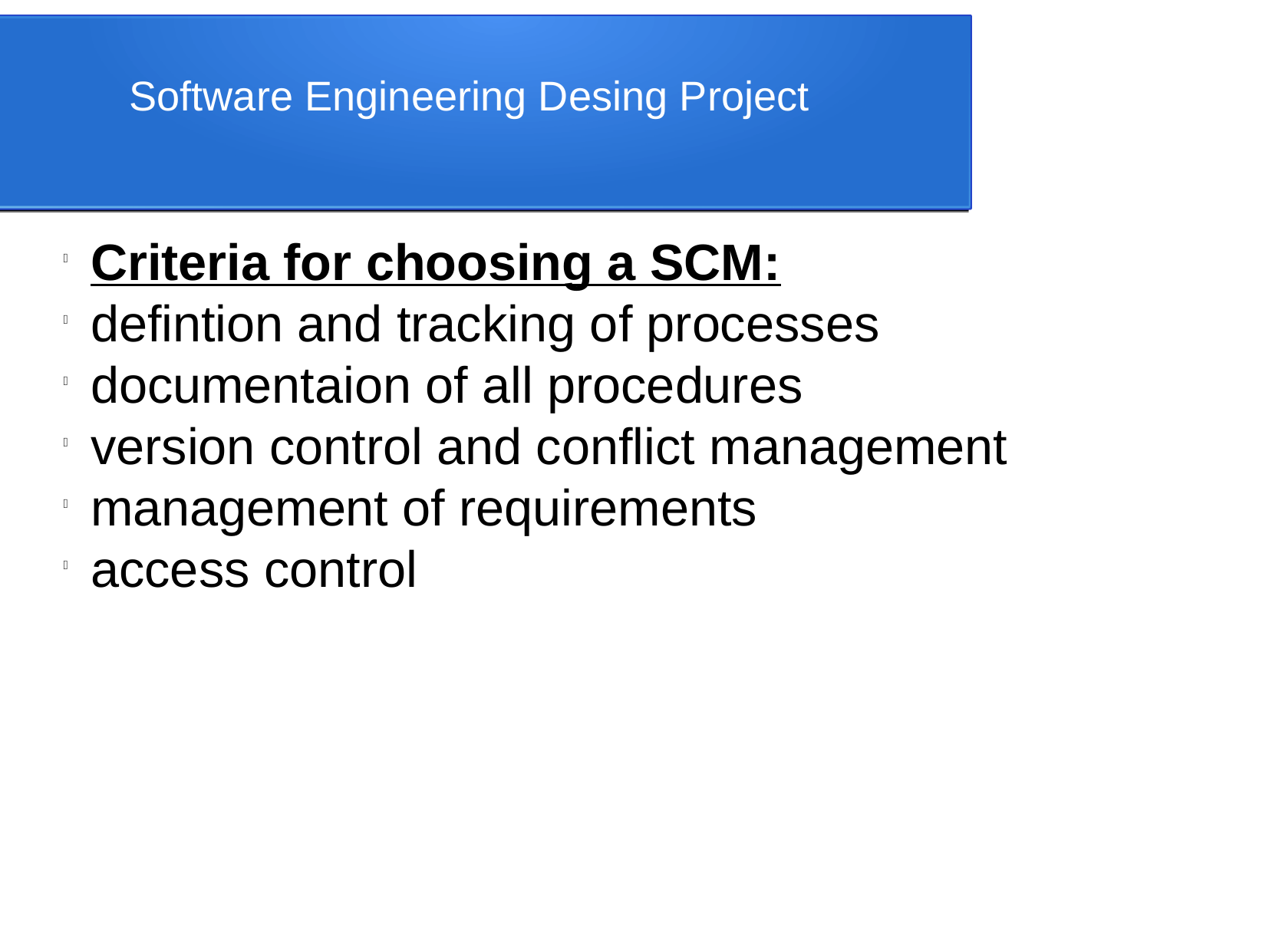

Software Engineering Desing Project

Criteria for choosing a SCM:
defintion and tracking of processes
documentaion of all procedures
version control and conflict management
management of requirements
access control